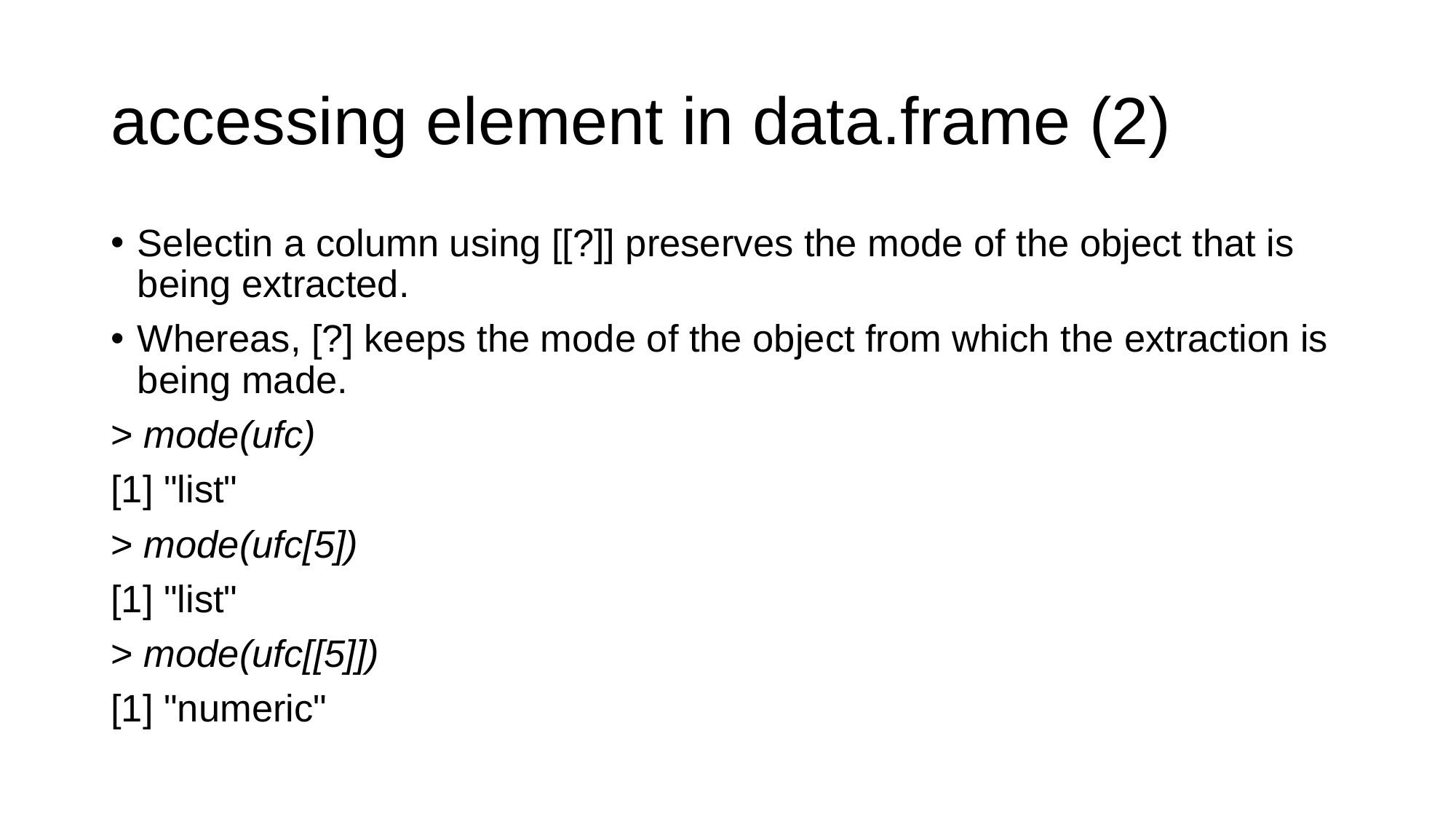

# accessing element in data.frame (2)
Selectin a column using [[?]] preserves the mode of the object that is being extracted.
Whereas, [?] keeps the mode of the object from which the extraction is being made.
> mode(ufc)
[1] "list"
> mode(ufc[5])
[1] "list"
> mode(ufc[[5]])
[1] "numeric"